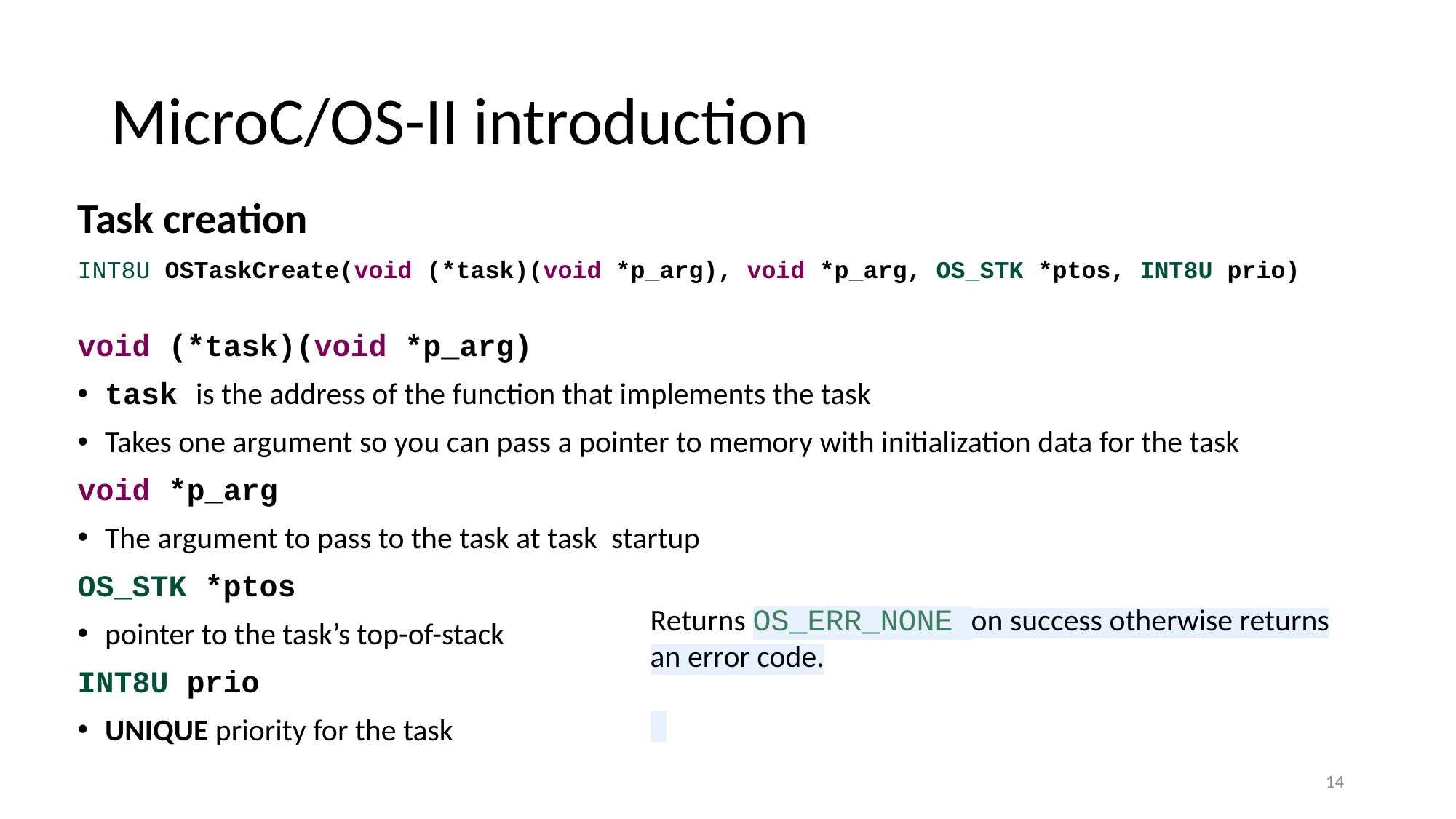

# MicroC/OS-II introduction
Task creation
INT8U OSTaskCreate(void (*task)(void *p_arg), void *p_arg, OS_STK *ptos, INT8U prio)

void (*task)(void *p_arg)
task is the address of the function that implements the task
Takes one argument so you can pass a pointer to memory with initialization data for the task
void *p_arg
The argument to pass to the task at task  startup
OS_STK *ptos
pointer to the task’s top-of-stack
INT8U prio
UNIQUE priority for the task

Returns OS_ERR_NONE on success otherwise returns
an error code.

14